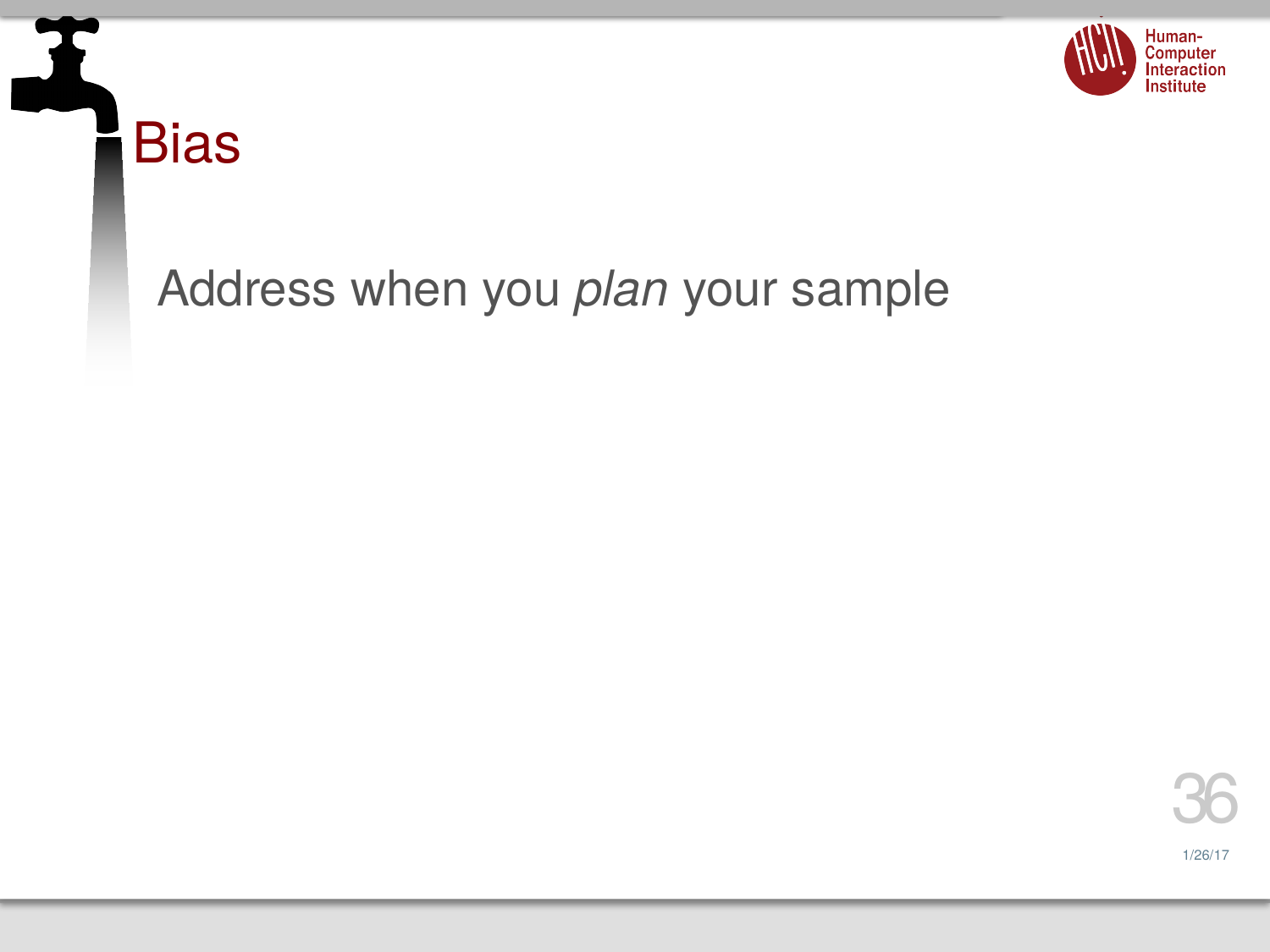

# Bias
Address when you plan your sample

36
1/26/17